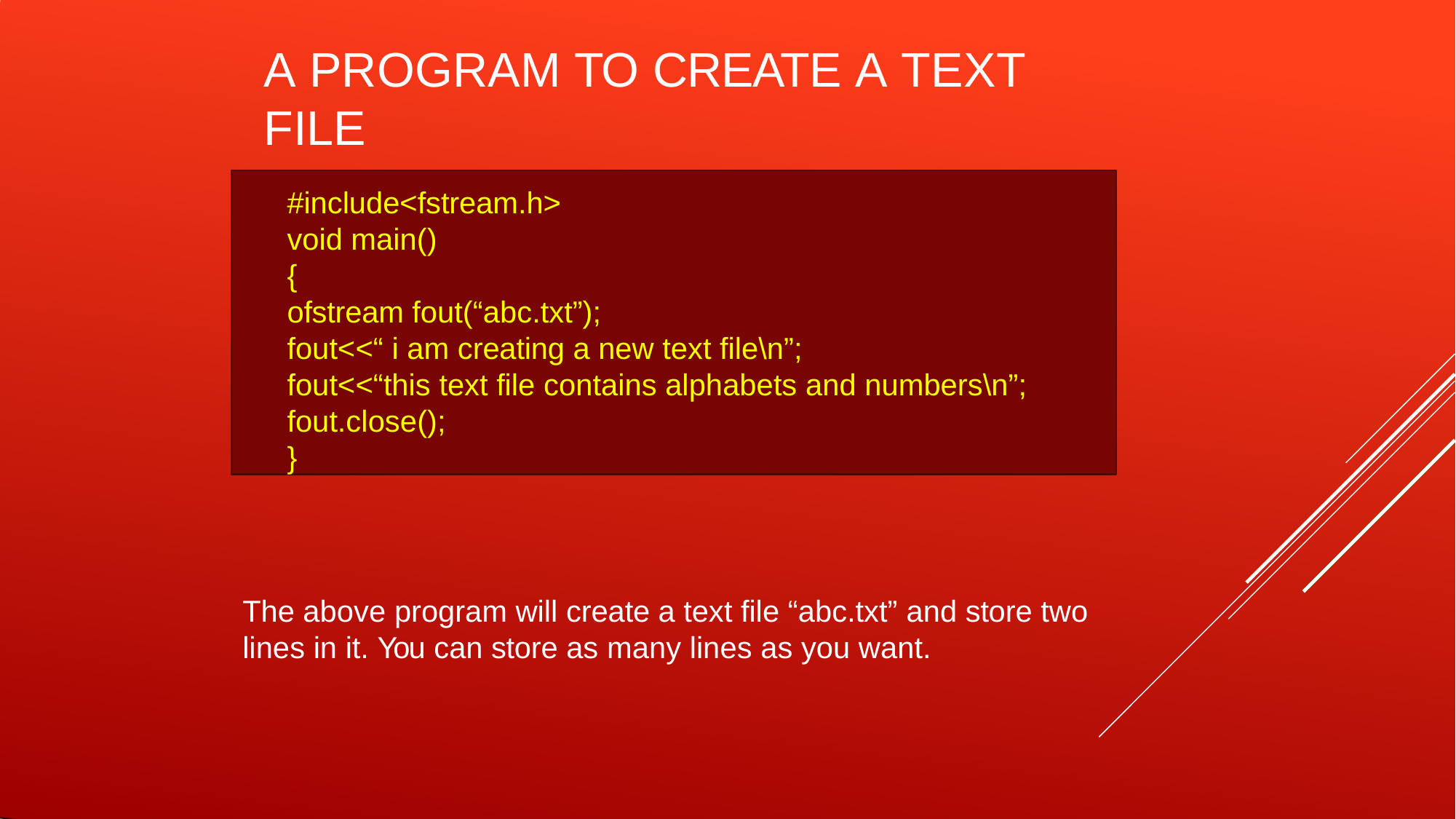

# A PROGRAM TO CREATE A TEXT FILE
#include<fstream.h>
void main()
{
ofstream fout(“abc.txt”);
fout<<“ i am creating a new text file\n”;
fout<<“this text file contains alphabets and numbers\n”;
fout.close();
}
The above program will create a text file “abc.txt” and store two  lines in it. You can store as many lines as you want.